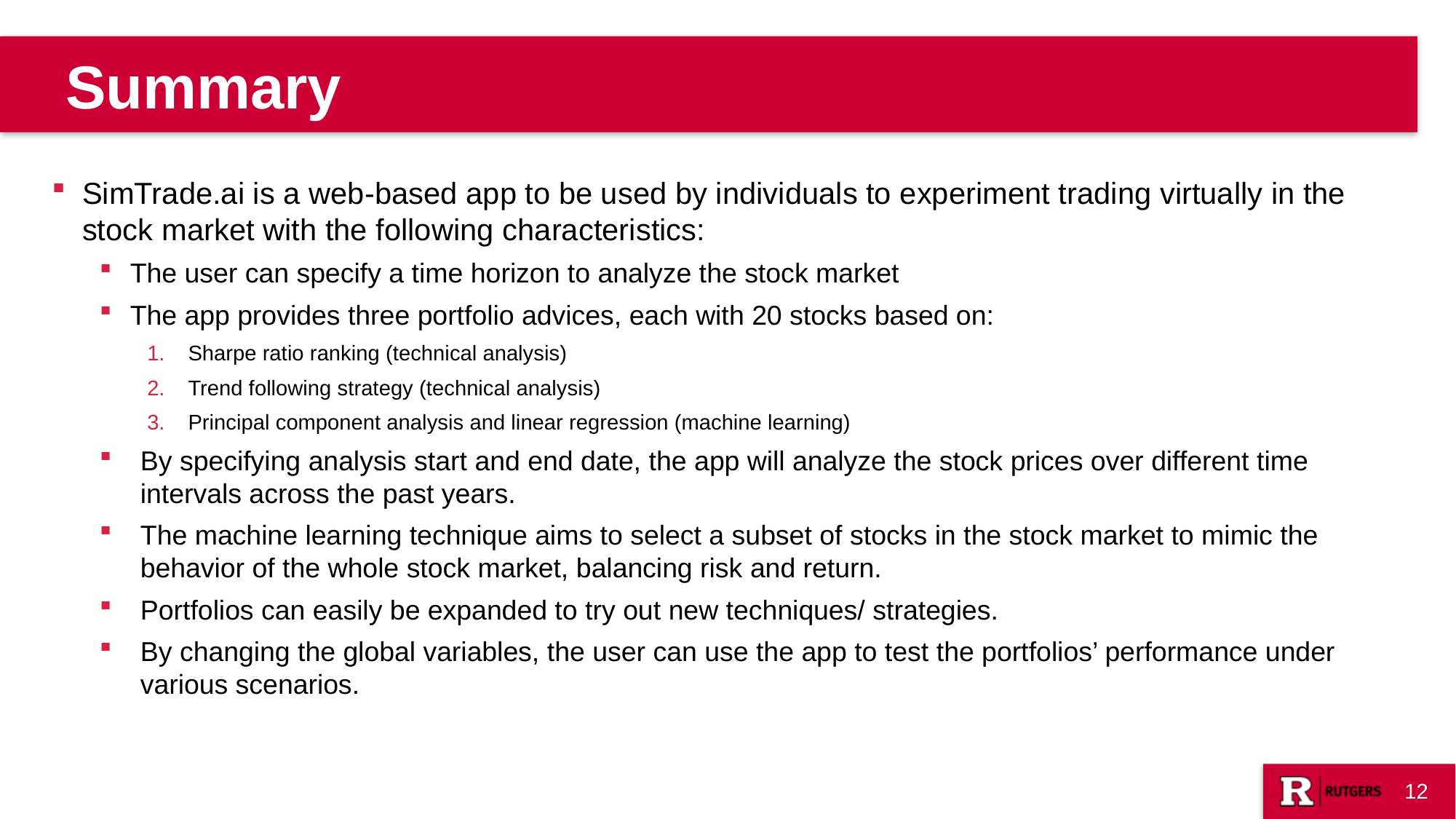

Summary

SimTrade.ai is a web-based app to be used by individuals to experiment trading virtually in the stock market with the following characteristics:
The user can specify a time horizon to analyze the stock market
The app provides three portfolio advices, each with 20 stocks based on:
Sharpe ratio ranking (technical analysis)
Trend following strategy (technical analysis)
Principal component analysis and linear regression (machine learning)
By specifying analysis start and end date, the app will analyze the stock prices over different time intervals across the past years.
The machine learning technique aims to select a subset of stocks in the stock market to mimic the behavior of the whole stock market, balancing risk and return.
Portfolios can easily be expanded to try out new techniques/ strategies.
By changing the global variables, the user can use the app to test the portfolios’ performance under various scenarios.

12